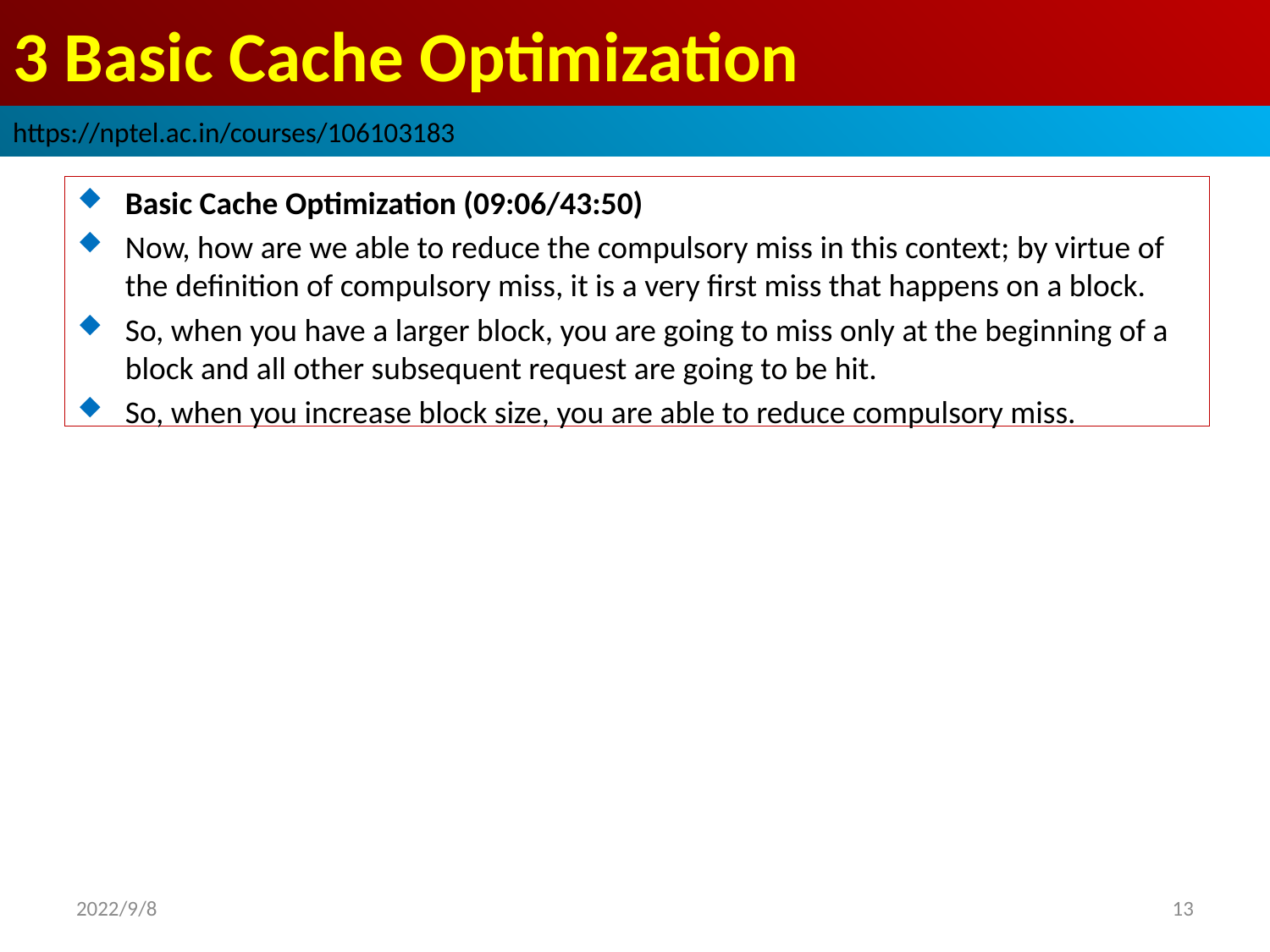

# 3 Basic Cache Optimization
https://nptel.ac.in/courses/106103183
Basic Cache Optimization (09:06/43:50)
Now, how are we able to reduce the compulsory miss in this context; by virtue of the definition of compulsory miss, it is a very first miss that happens on a block.
So, when you have a larger block, you are going to miss only at the beginning of a block and all other subsequent request are going to be hit.
So, when you increase block size, you are able to reduce compulsory miss.
2022/9/8
13